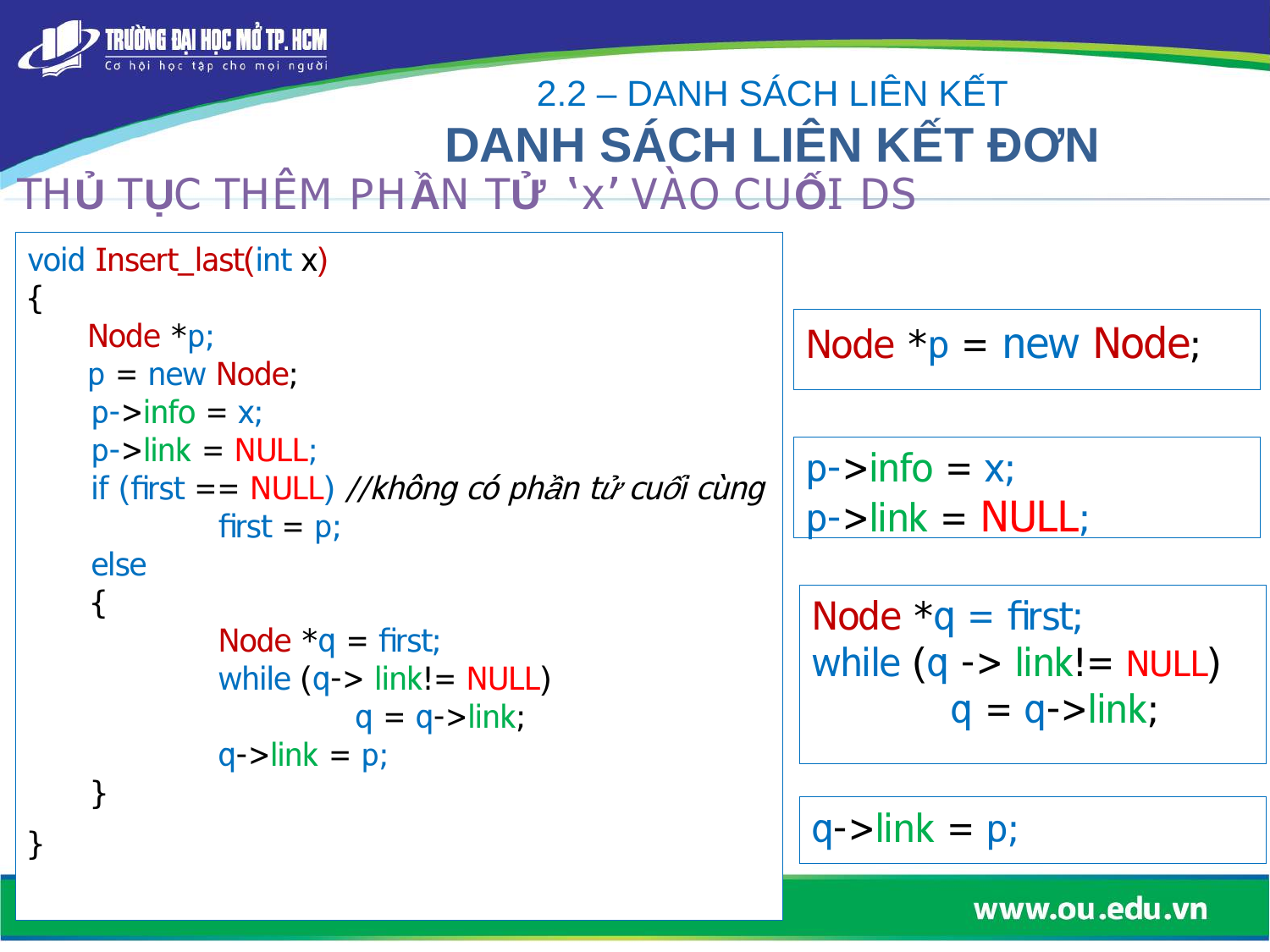

2.2 – DANH SÁCH LIÊN KẾT
DANH SÁCH LIÊN KẾT ĐƠN
THỦ TỤC THÊM PHẦN TỬ  ‘x’ VÀO CUỐI DS
void Insert_last(int x)
{
      Node *p;
      p = new Node;
	p->info = x;
	p->link = NULL;
	if (first == NULL) //không có phần tử cuối cùng
		first = p;
	else
	{
	Node *q = first;
	while (q-> link!= NULL)
		 q = q->link;
		q->link = p;
	}
}
Node *p = new Node;

p->info = x;
p->link = NULL;

Node *q = first;
while (q -> link!= NULL)
	 q = q->link;

q->link = p;